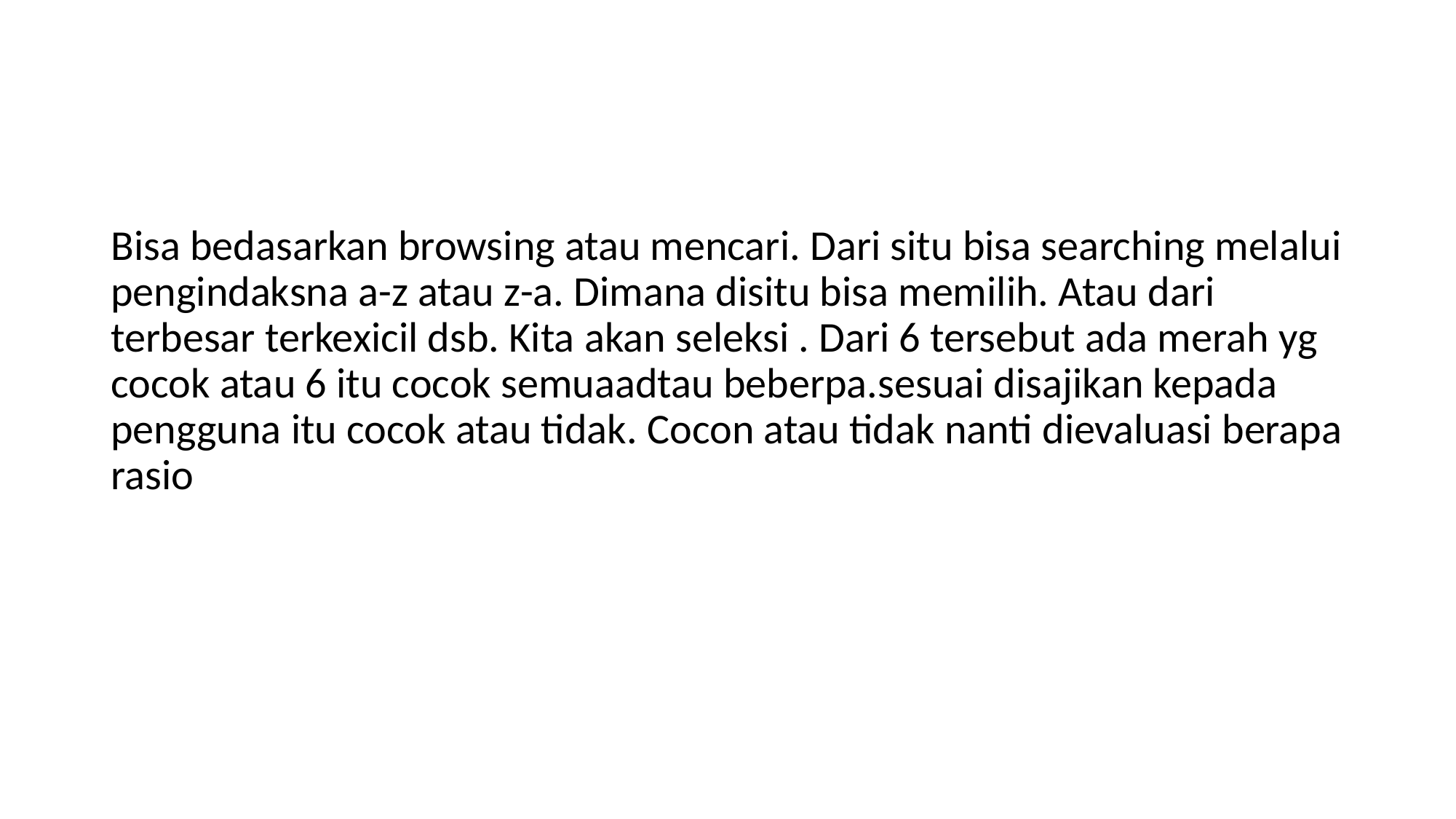

#
Bisa bedasarkan browsing atau mencari. Dari situ bisa searching melalui pengindaksna a-z atau z-a. Dimana disitu bisa memilih. Atau dari terbesar terkexicil dsb. Kita akan seleksi . Dari 6 tersebut ada merah yg cocok atau 6 itu cocok semuaadtau beberpa.sesuai disajikan kepada pengguna itu cocok atau tidak. Cocon atau tidak nanti dievaluasi berapa rasio